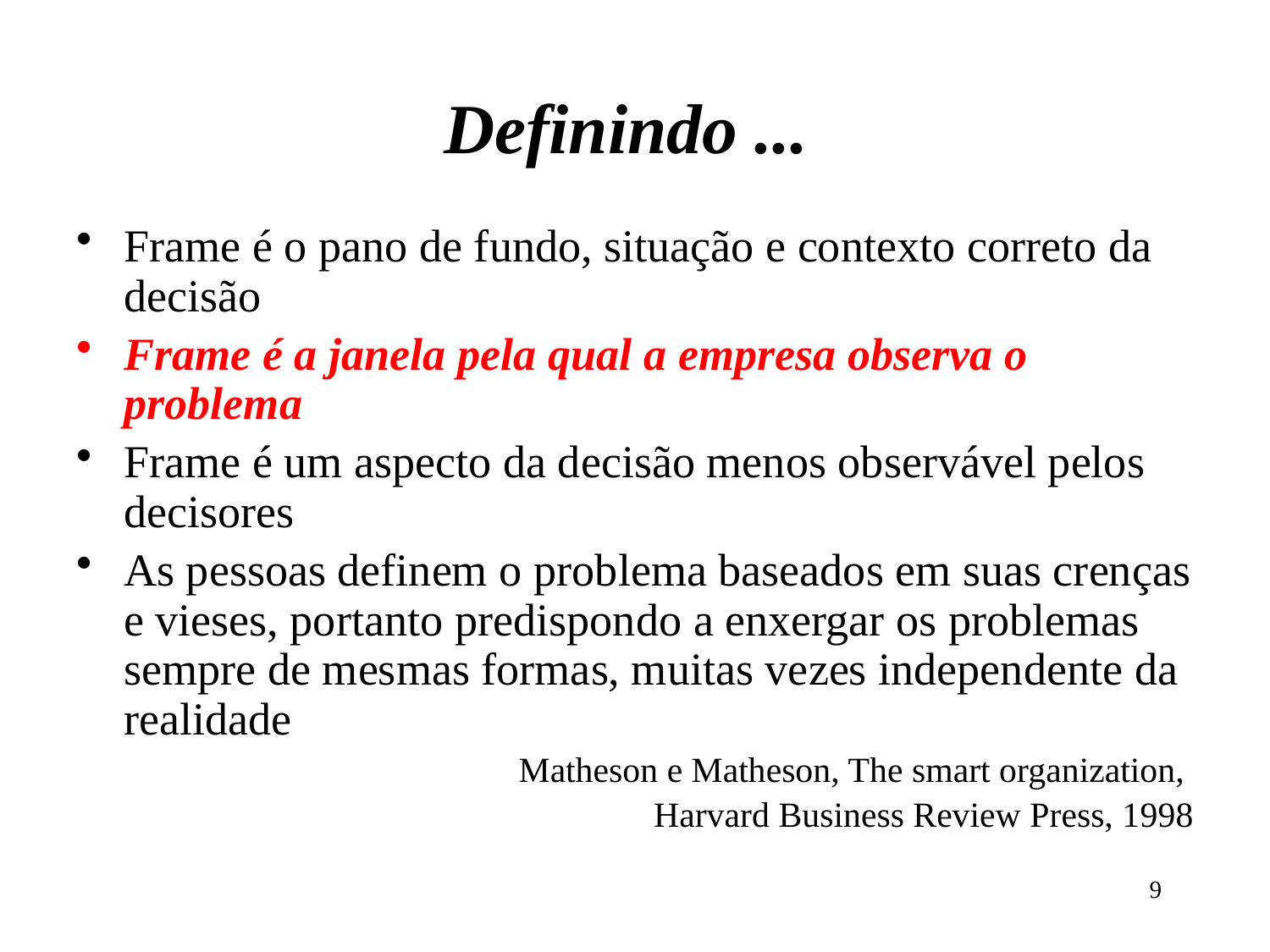

# Definindo ...
Frame é o pano de fundo, situação e contexto correto da decisão
Frame é a janela pela qual a empresa observa o problema
Frame é um aspecto da decisão menos observável pelos decisores
As pessoas definem o problema baseados em suas crenças e vieses, portanto predispondo a enxergar os problemas sempre de mesmas formas, muitas vezes independente da realidade
Matheson e Matheson, The smart organization,
Harvard Business Review Press, 1998
9